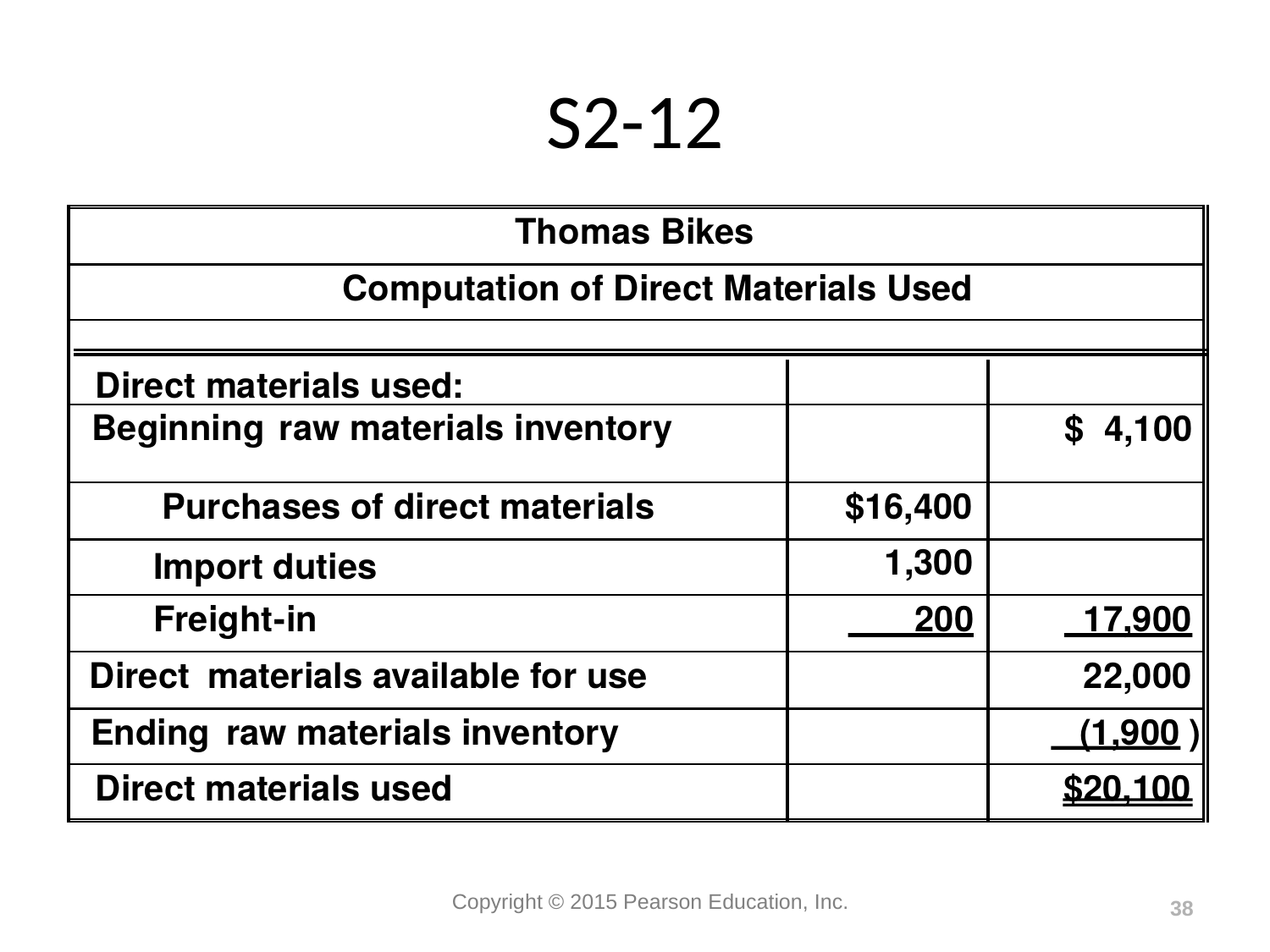

# S2-12

Thomas Bikes

Computation of Direct Materials Used

Direct materials used:

Beginning
raw materials inventory
$  4,100

Purchases of direct materials
$16,400

1,300
Import
duties

Freight
-
in
200

17,900

Direct
materials available for use
22,000

Ending
raw materials inventory
(1,900
)

Direct materials used
$20,100

Copyright © 2015 Pearson Education, Inc.
38